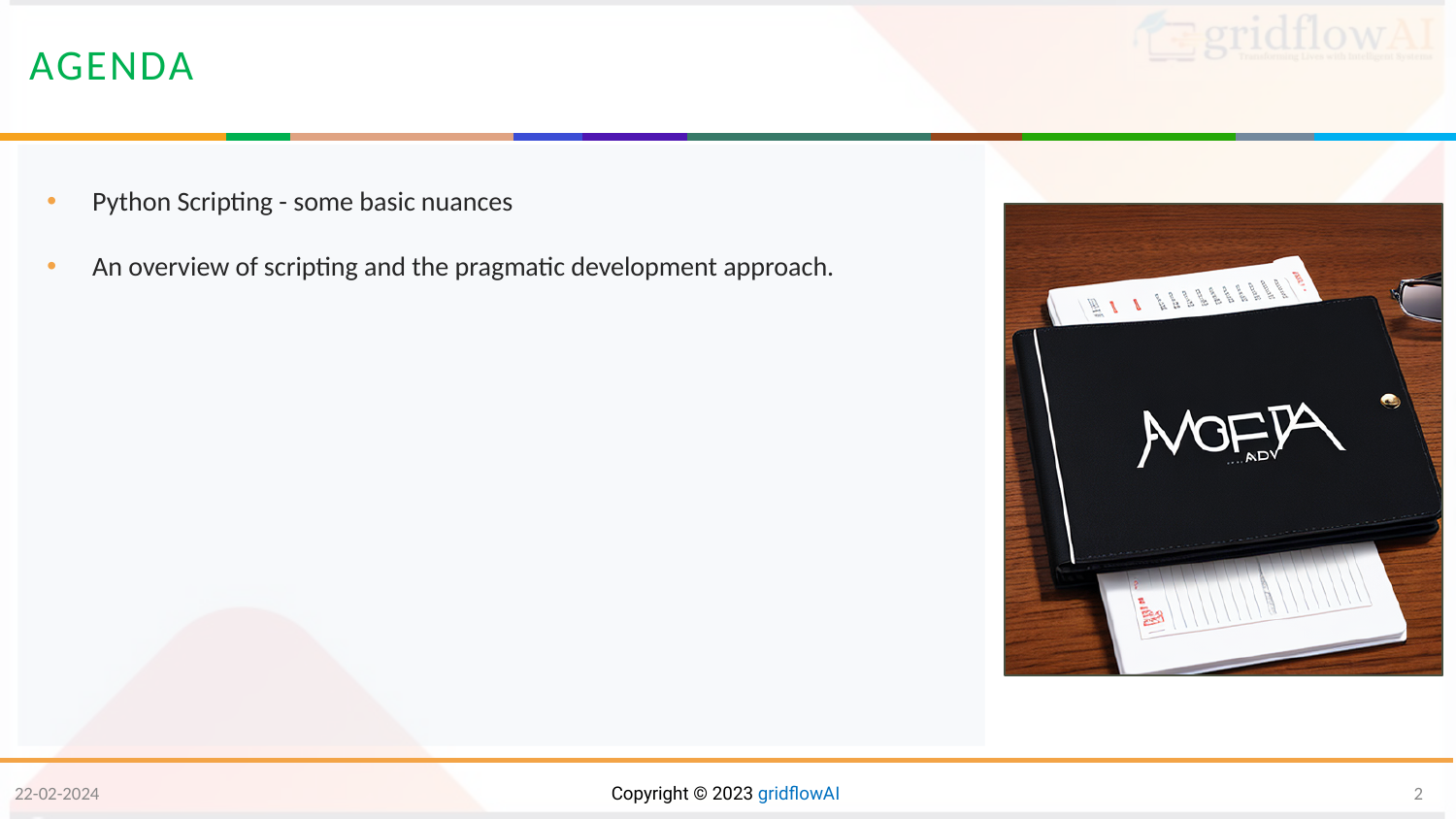

# Agenda

Python Scripting - some basic nuances

An overview of scripting and the pragmatic development approach.

22-02-2024
Copyright © 2023 gridflowAI
2